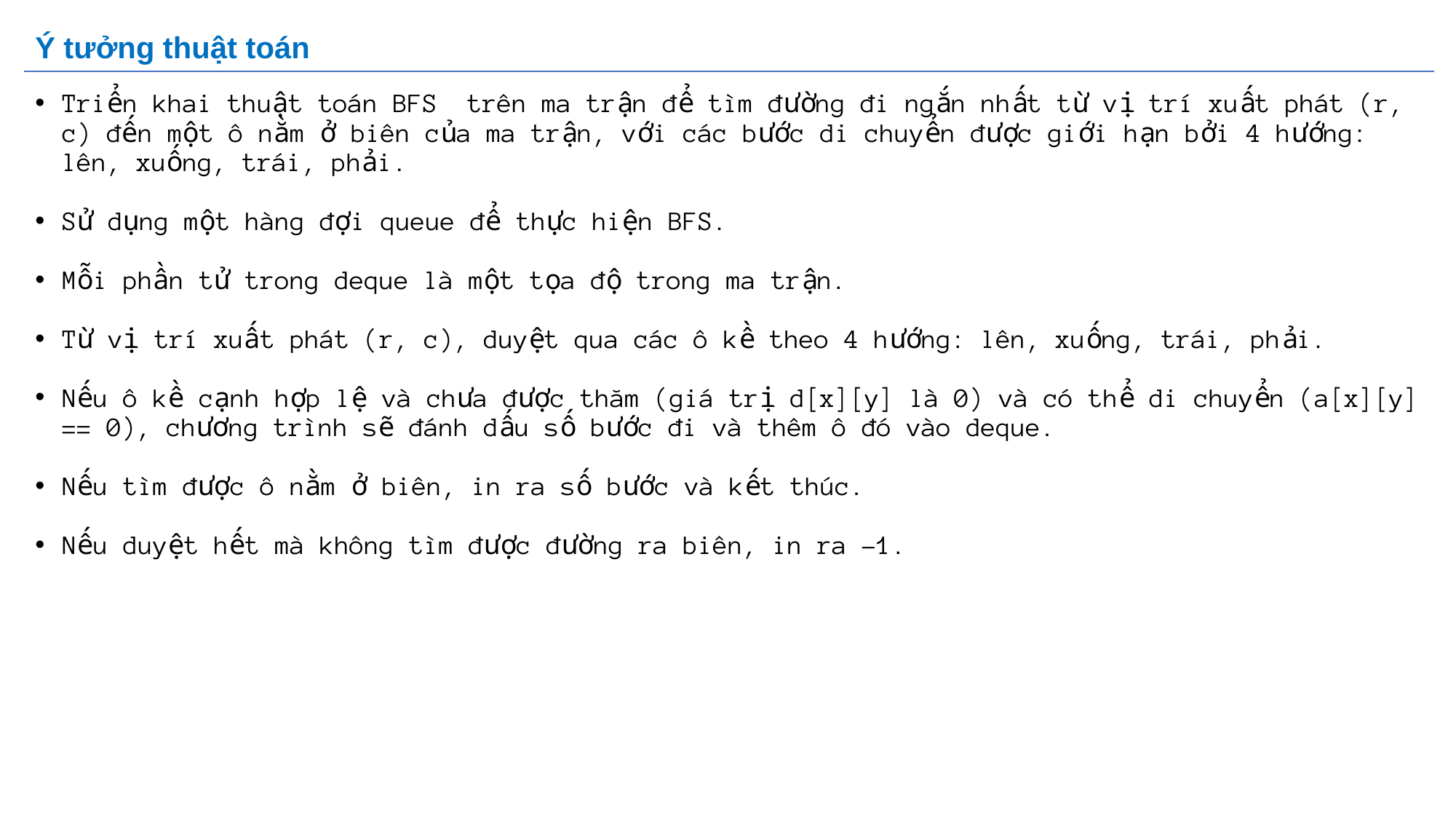

# Ý tưởng thuật toán
Triển khai thuật toán BFS  trên ma trận để tìm đường đi ngắn nhất từ vị trí xuất phát (r, c) đến một ô nằm ở biên của ma trận, với các bước di chuyển được giới hạn bởi 4 hướng: lên, xuống, trái, phải.

Sử dụng một hàng đợi queue để thực hiện BFS.

Mỗi phần tử trong deque là một tọa độ trong ma trận.

Từ vị trí xuất phát (r, c), duyệt qua các ô kề theo 4 hướng: lên, xuống, trái, phải.

Nếu ô kề cạnh hợp lệ và chưa được thăm (giá trị d[x][y] là 0) và có thể di chuyển (a[x][y] == 0), chương trình sẽ đánh dấu số bước đi và thêm ô đó vào deque.

Nếu tìm được ô nằm ở biên, in ra số bước và kết thúc.

Nếu duyệt hết mà không tìm được đường ra biên, in ra -1.